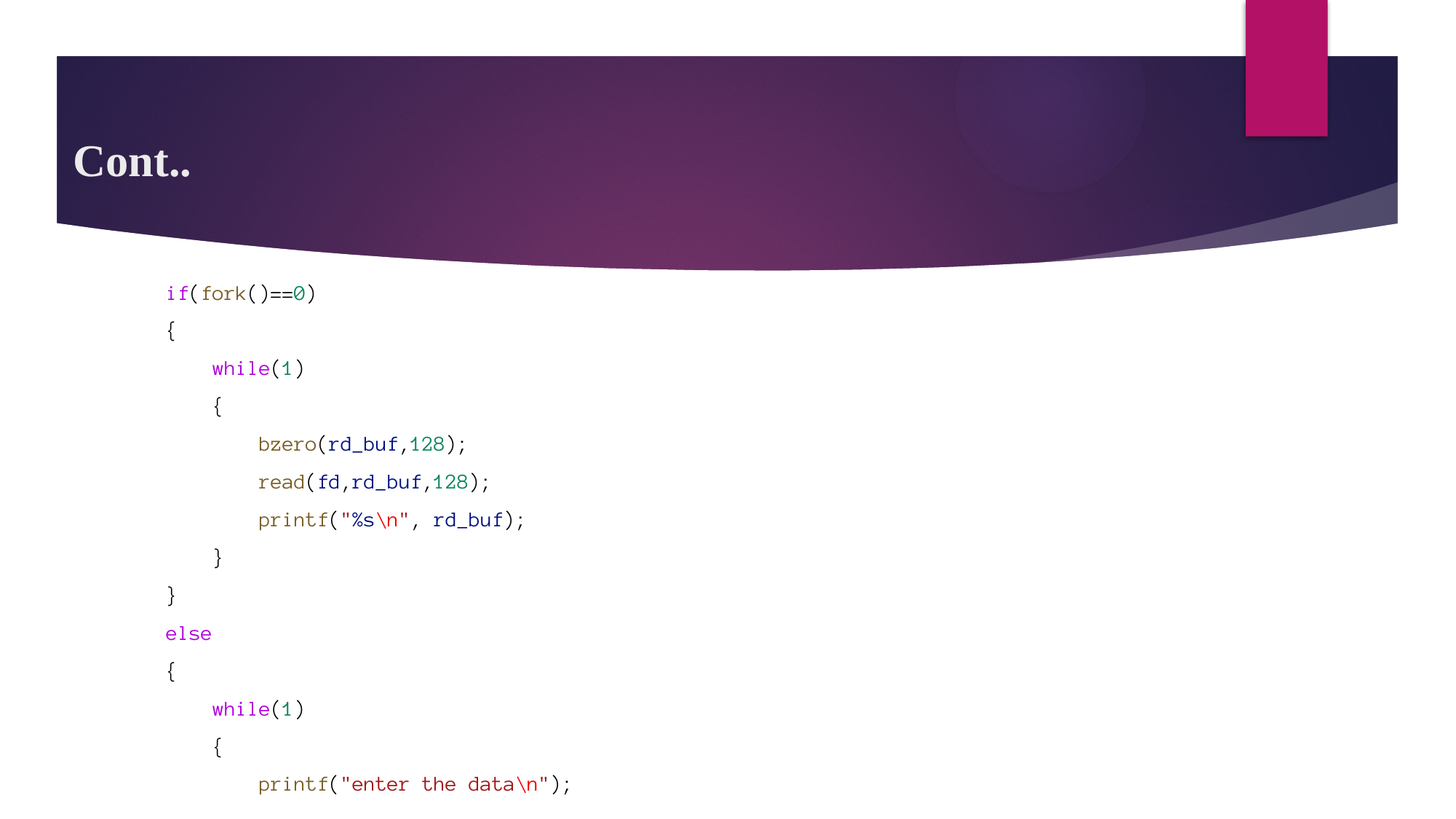

# Cont..
        if(fork()==0)
        {
            while(1)
            {
                bzero(rd_buf,128);
                read(fd,rd_buf,128);
                printf("%s\n", rd_buf);
            }
        }
        else
        {
            while(1)
            {
                printf("enter the data\n");